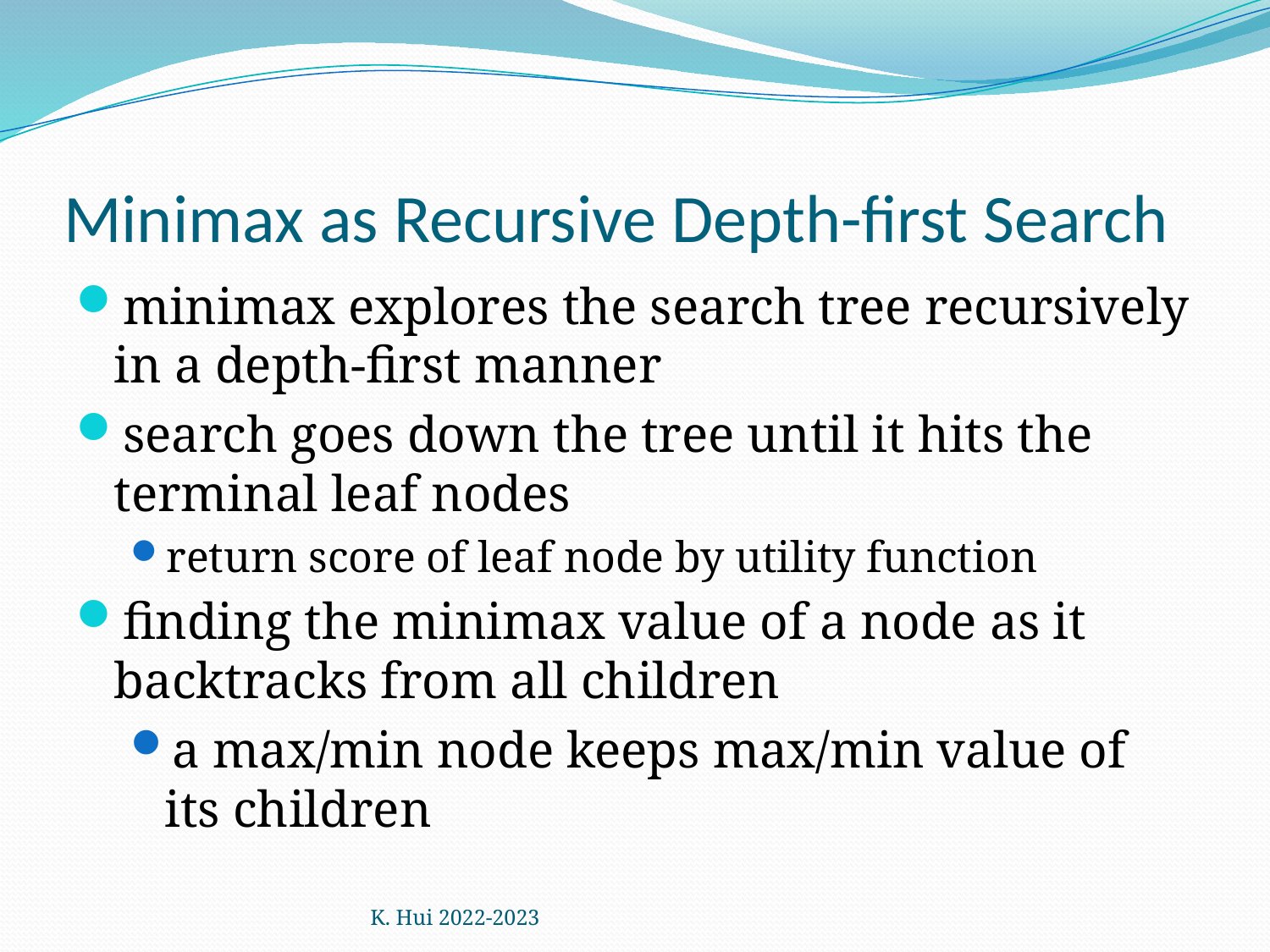

# Minimax as Recursive Depth-first Search
minimax explores the search tree recursively in a depth-first manner
search goes down the tree until it hits the terminal leaf nodes
return score of leaf node by utility function
finding the minimax value of a node as it backtracks from all children
a max/min node keeps max/min value of its children
K. Hui 2022-2023